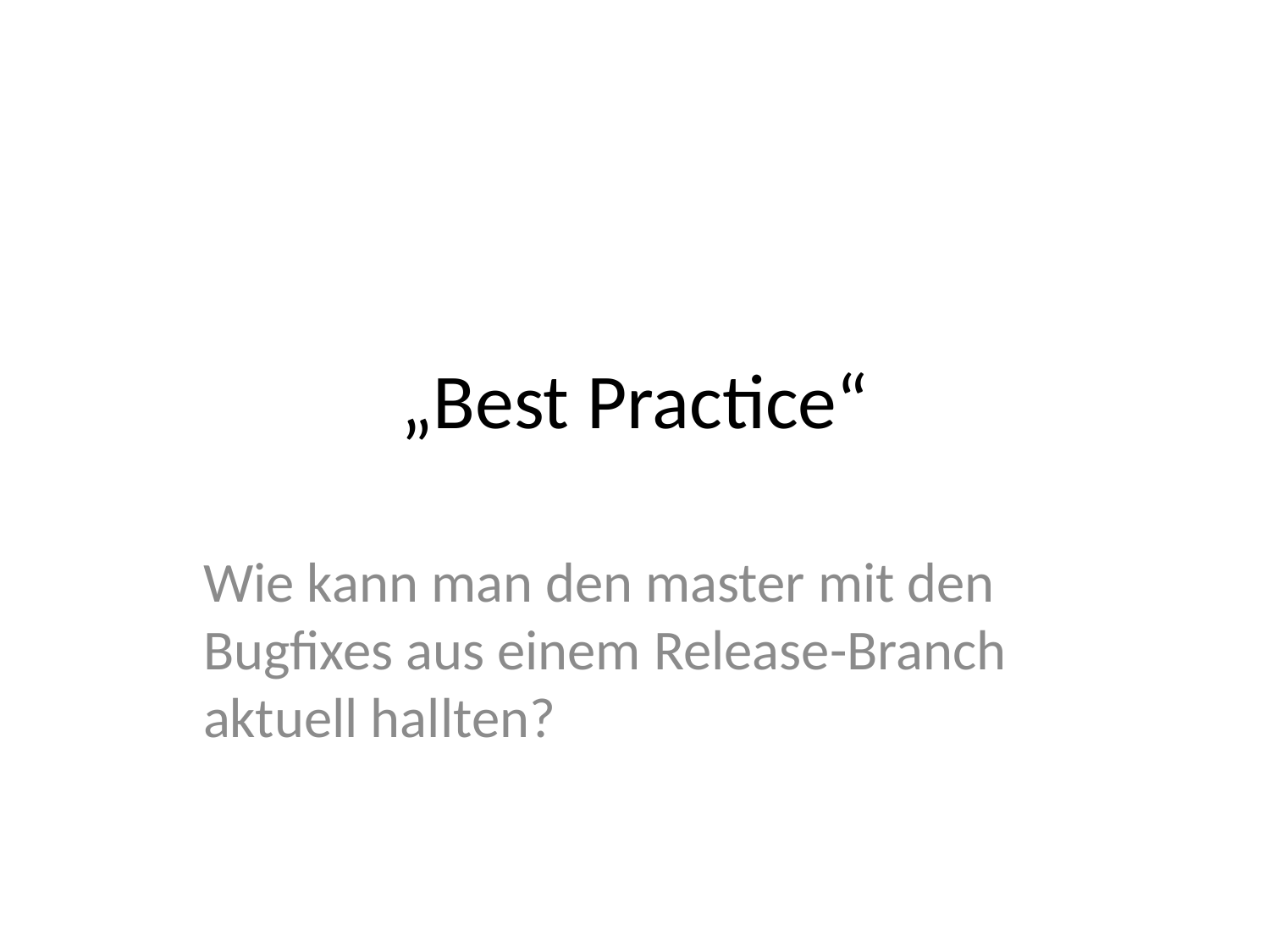

# „Best Practice“
Wie kann man den master mit den Bugfixes aus einem Release-Branch aktuell hallten?